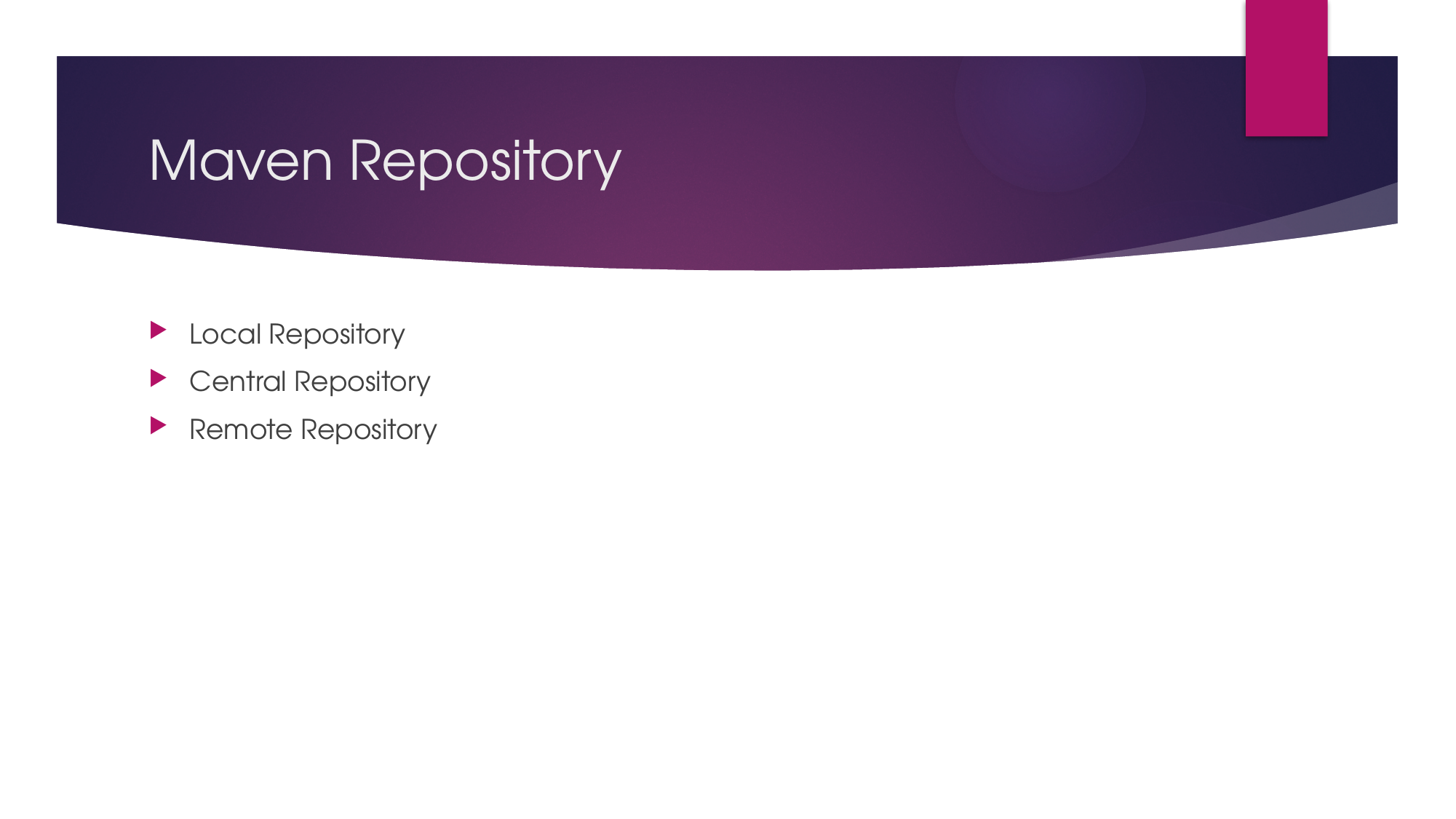

# Maven Repository
Local Repository
Central Repository
Remote Repository